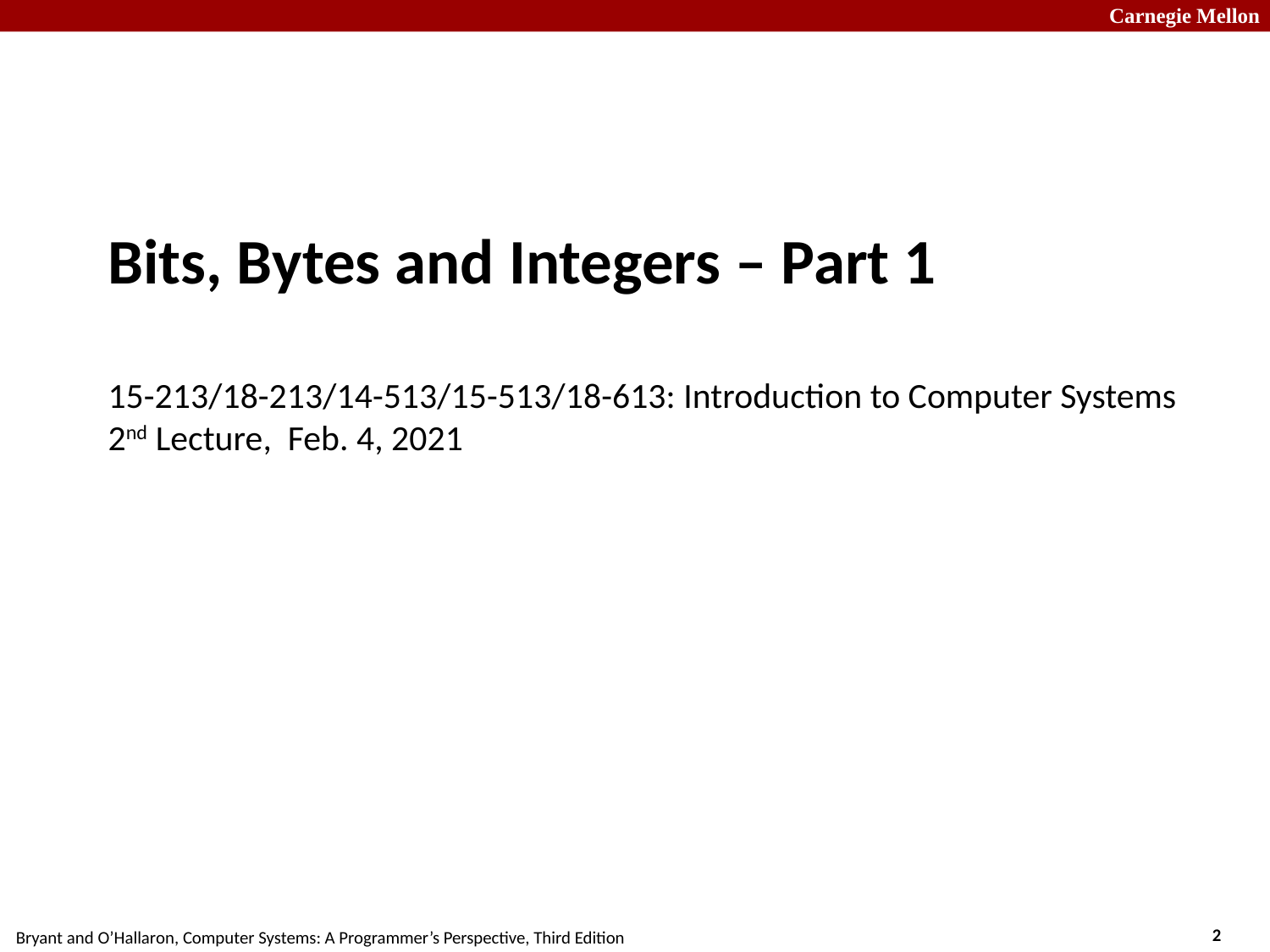

# Bits, Bytes and Integers – Part 1 15-213/18-213/14-513/15-513/18-613: Introduction to Computer Systems 2nd Lecture,  Feb. 4, 2021